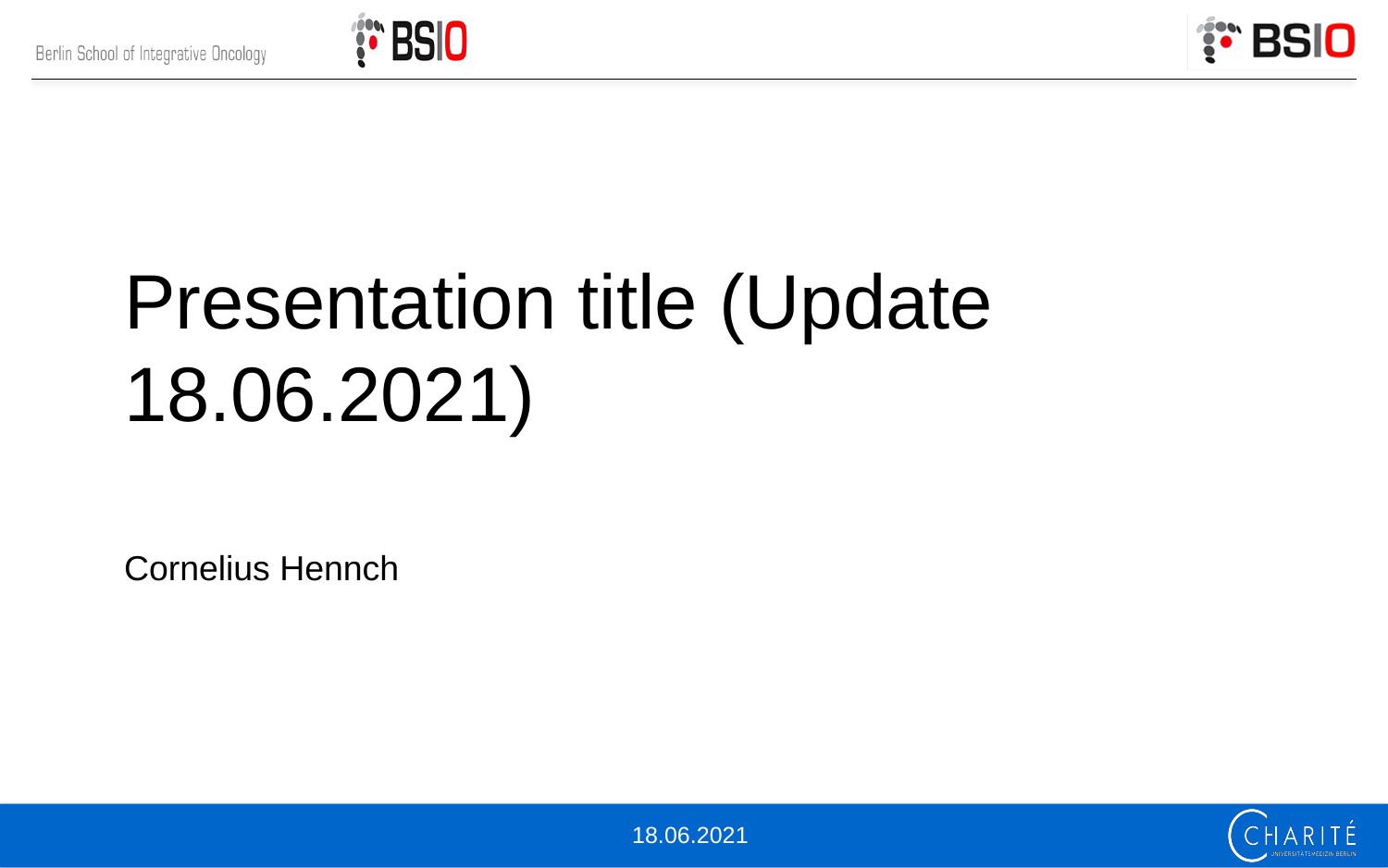

# Presentation title (Update 18.06.2021)
Cornelius Hennch
18.06.2021